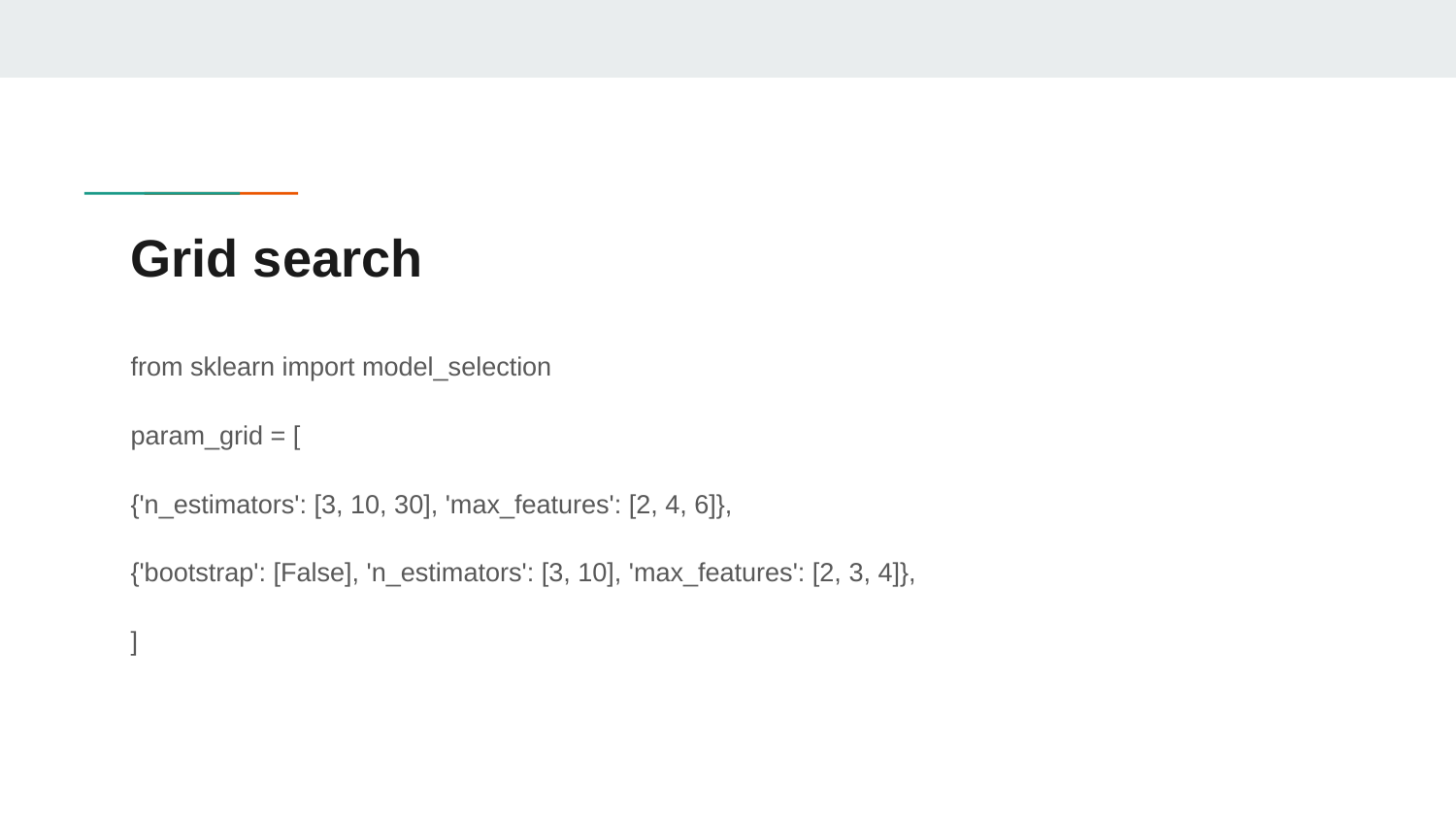

# Grid search
from sklearn import model_selection
param_grid = [
{'n_estimators': [3, 10, 30], 'max_features': [2, 4, 6]},
{'bootstrap': [False], 'n_estimators': [3, 10], 'max_features': [2, 3, 4]},
]